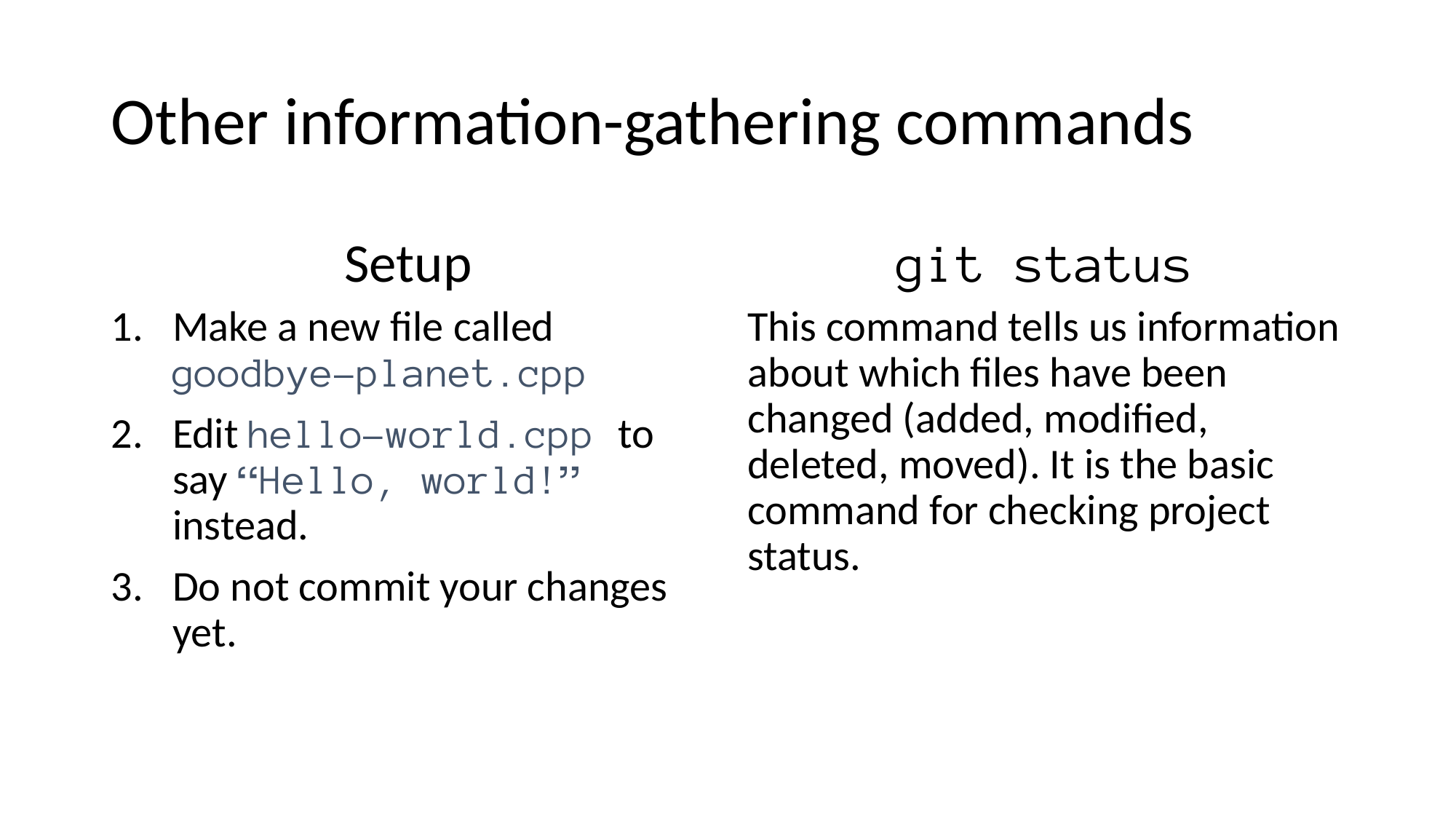

# Other information-gathering commands
Setup
git status
Make a new file called goodbye-planet.cpp
Edit hello-world.cpp to say “Hello, world!” instead.
Do not commit your changes yet.
This command tells us information about which files have been changed (added, modified, deleted, moved). It is the basic command for checking project status.